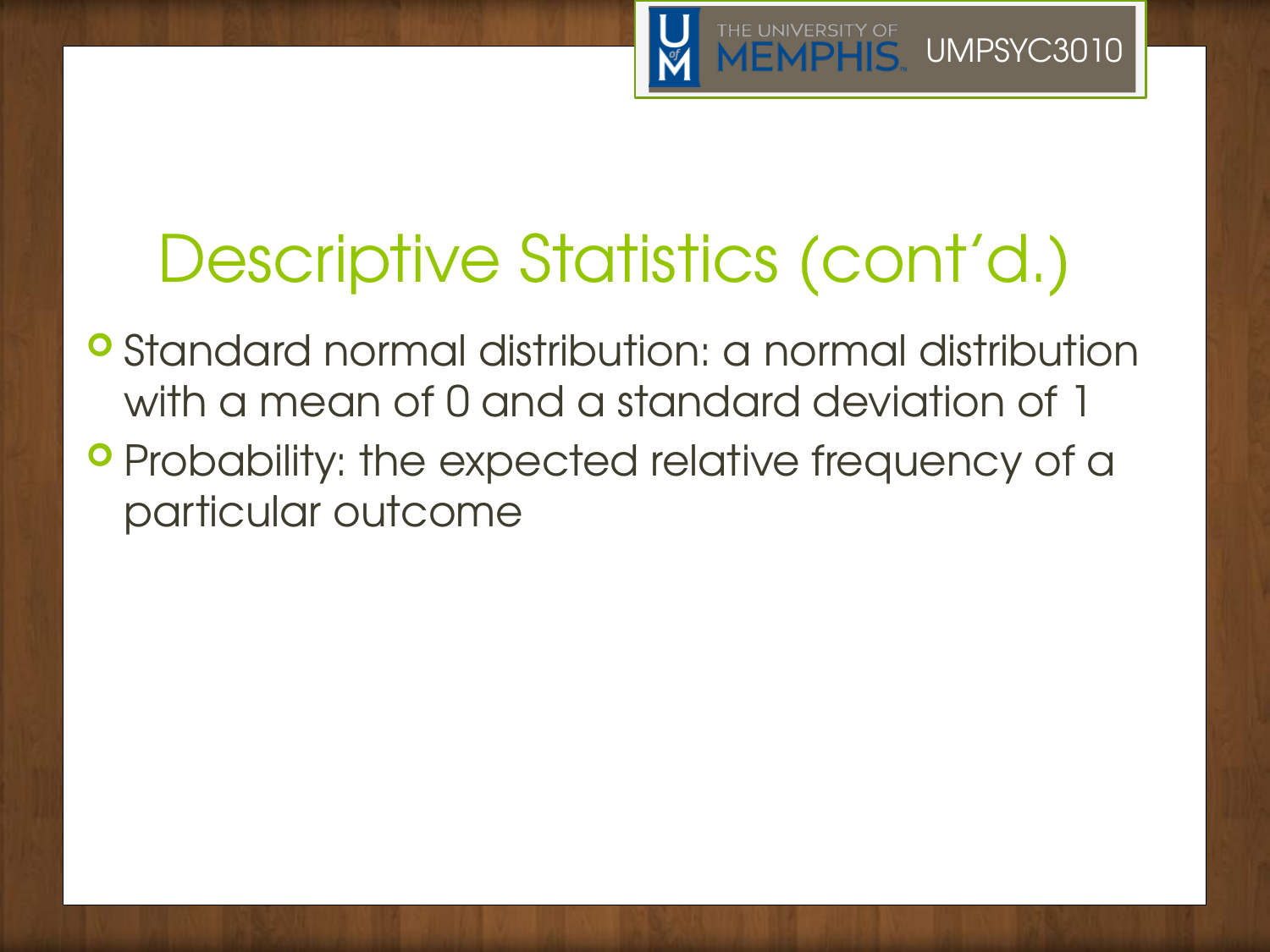

# Descriptive Statistics (cont’d.)
Standard normal distribution: a normal distribution with a mean of 0 and a standard deviation of 1
Probability: the expected relative frequency of a particular outcome